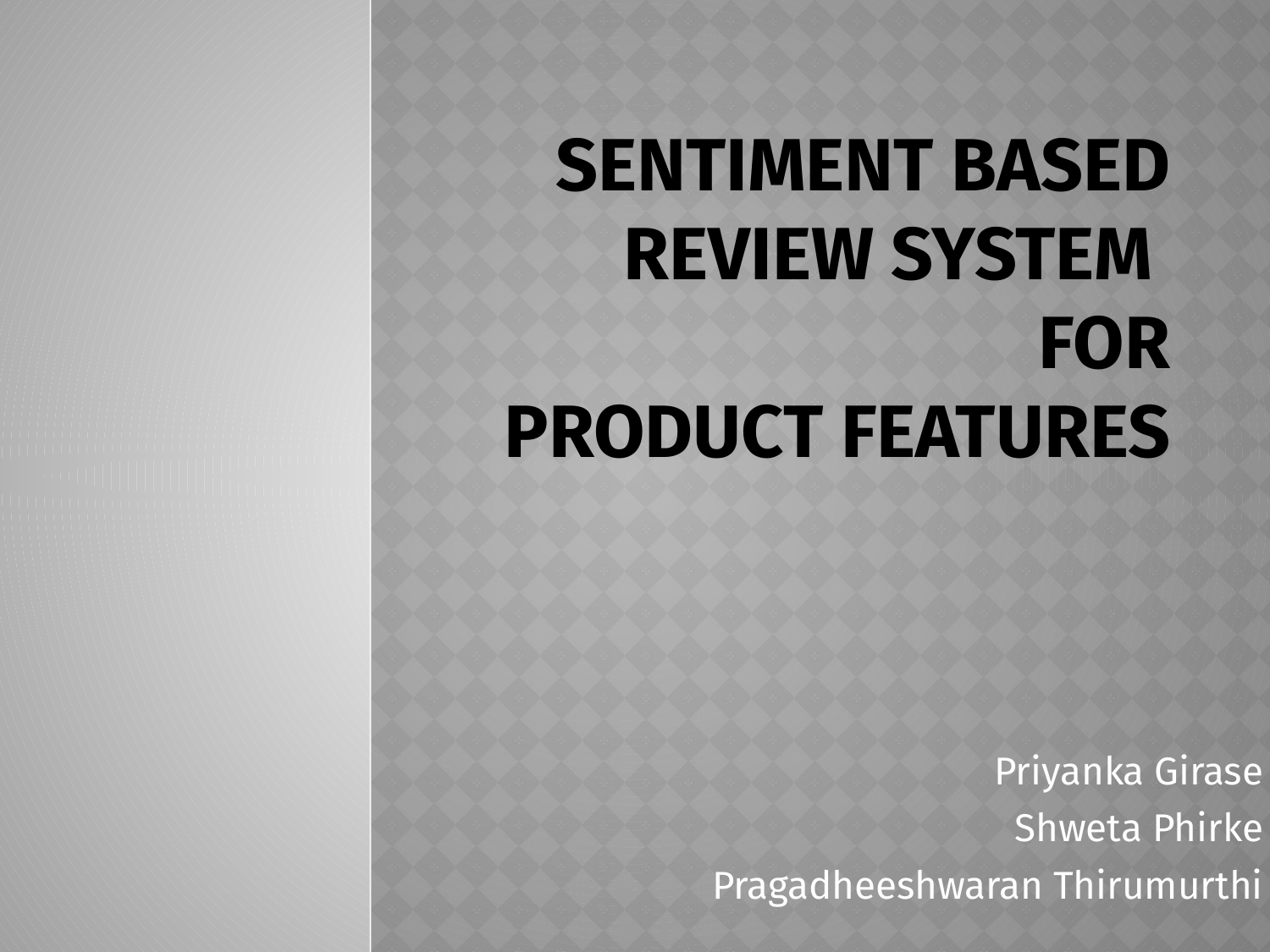

# Sentiment Based Review System for Product Features
Priyanka Girase
Shweta Phirke
Pragadheeshwaran Thirumurthi